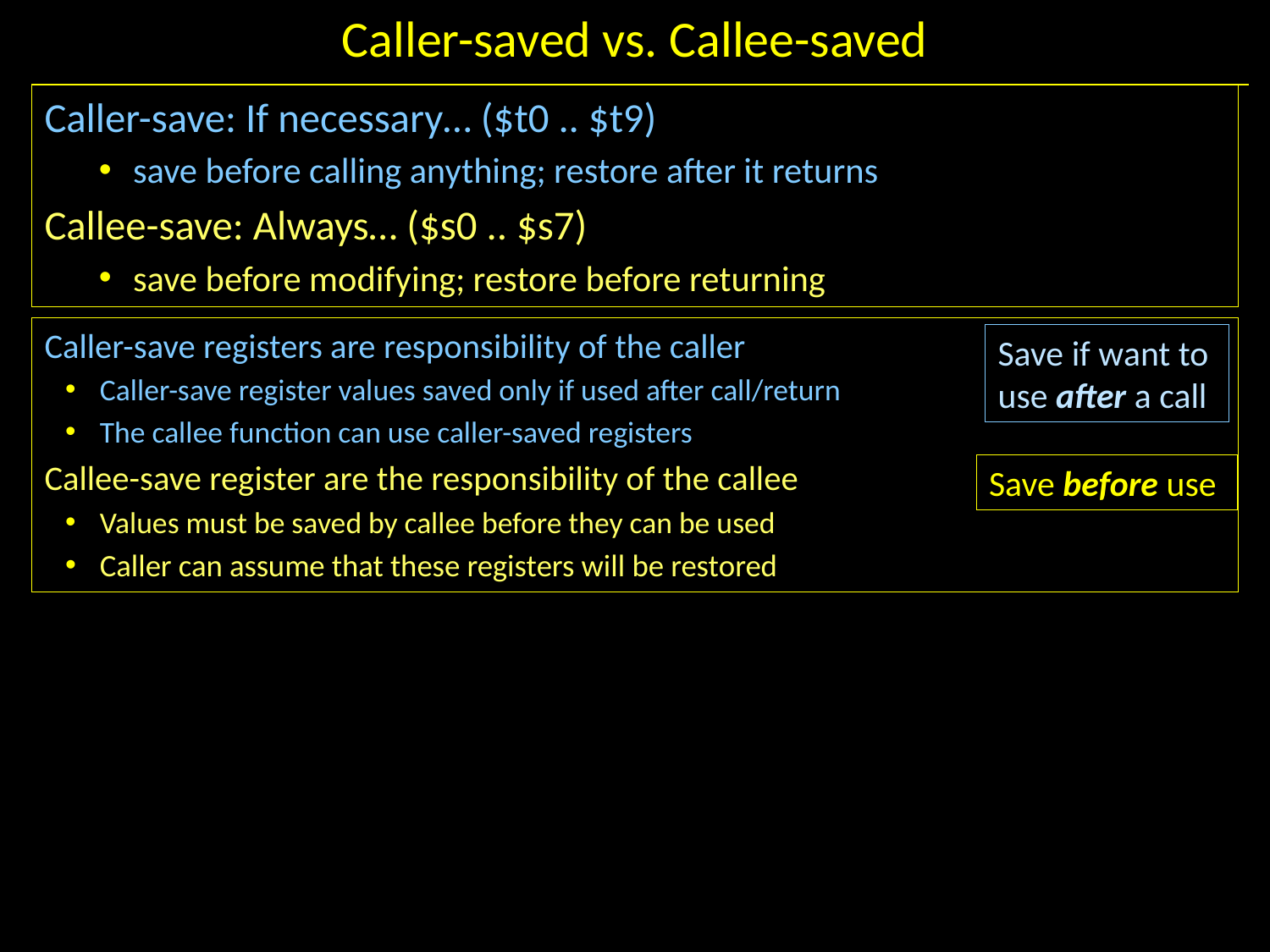

# Caller-saved vs. Callee-saved
Caller-save: If necessary… ($t0 .. $t9)
save before calling anything; restore after it returns
Callee-save: Always… ($s0 .. $s7)
save before modifying; restore before returning
Caller-save registers are responsibility of the caller
Caller-save register values saved only if used after call/return
The callee function can use caller-saved registers
Callee-save register are the responsibility of the callee
Values must be saved by callee before they can be used
Caller can assume that these registers will be restored

Save if want to
use after a call
Save before use